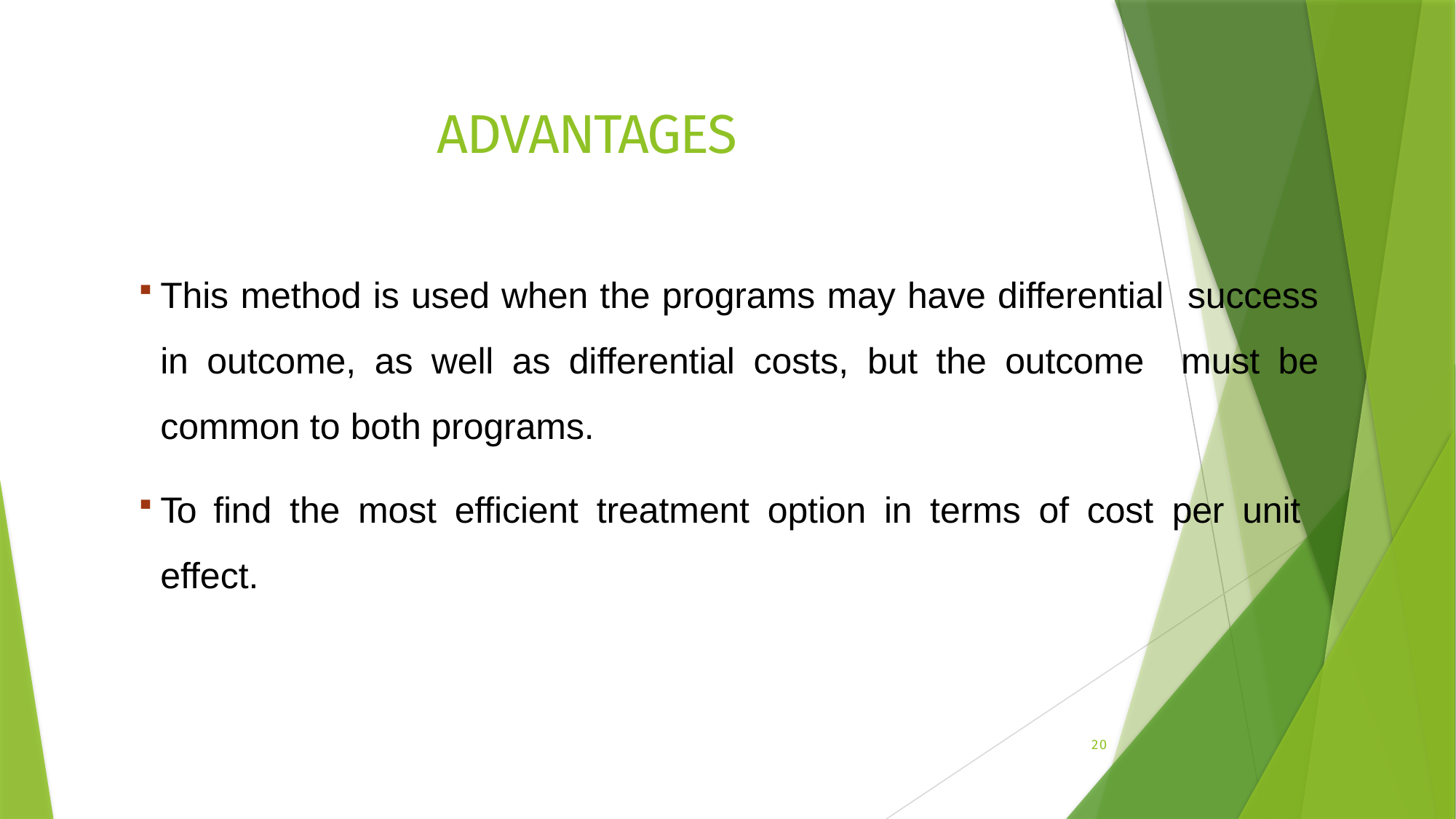

# ADVANTAGES
This method is used when the programs may have differential  success in outcome, as well as differential costs, but the outcome  must be common to both programs.
To find the most efficient treatment option in terms of cost per unit  effect.
20